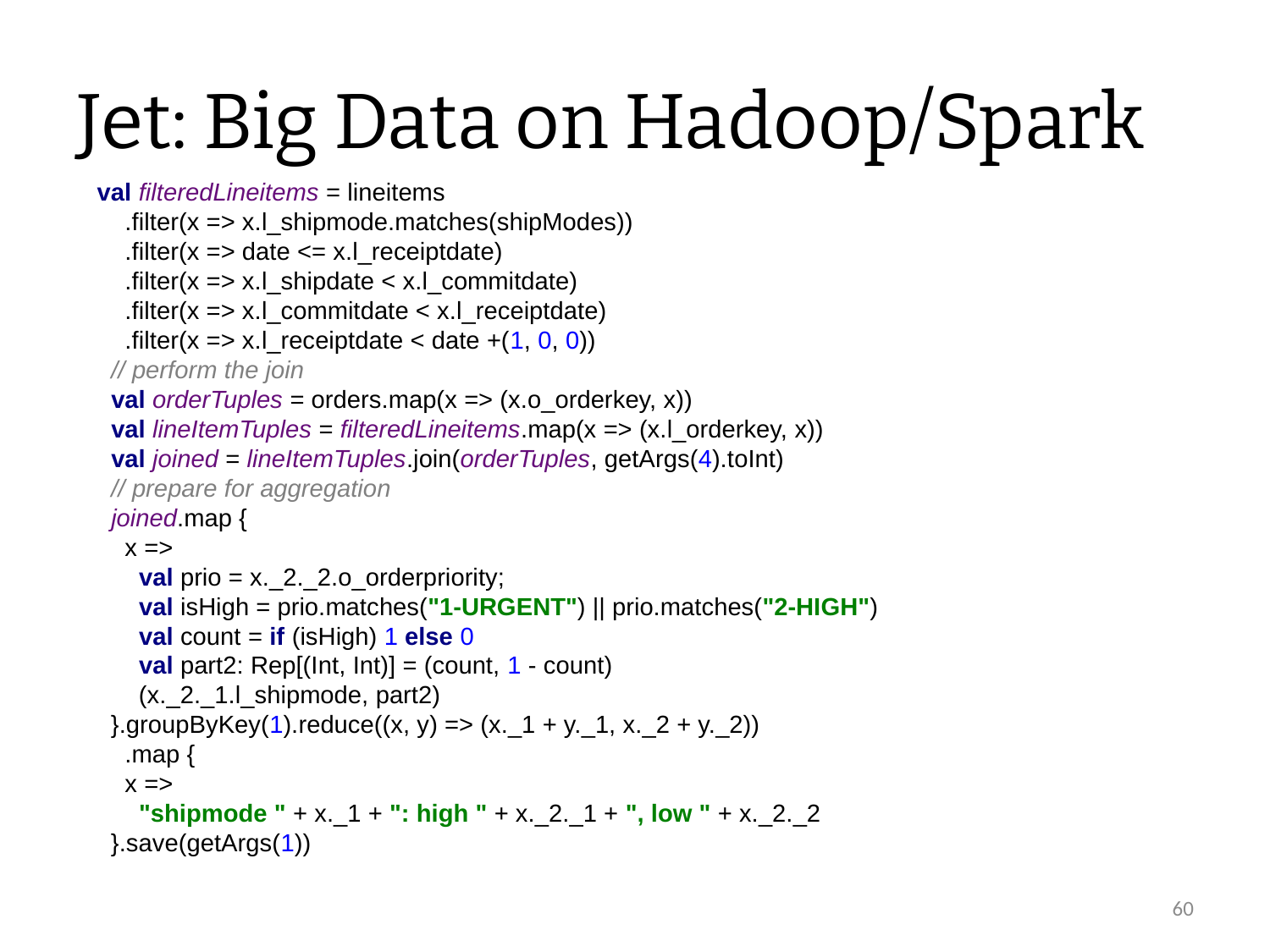

# Jet: Big Data on Hadoop/Spark
val filteredLineitems = lineitems
    .filter(x => x.l_shipmode.matches(shipModes))
    .filter(x => date <= x.l_receiptdate)
    .filter(x => x.l_shipdate < x.l_commitdate)
    .filter(x => x.l_commitdate < x.l_receiptdate)
    .filter(x => x.l_receiptdate < date +(1, 0, 0))
  // perform the join
  val orderTuples = orders.map(x => (x.o_orderkey, x))
  val lineItemTuples = filteredLineitems.map(x => (x.l_orderkey, x))
  val joined = lineItemTuples.join(orderTuples, getArgs(4).toInt)
  // prepare for aggregation
  joined.map {
    x =>
      val prio = x._2._2.o_orderpriority;
      val isHigh = prio.matches("1-URGENT") || prio.matches("2-HIGH")
      val count = if (isHigh) 1 else 0
      val part2: Rep[(Int, Int)] = (count, 1 - count)
      (x._2._1.l_shipmode, part2)
  }.groupByKey(1).reduce((x, y) => (x._1 + y._1, x._2 + y._2))
    .map {
    x =>
      "shipmode " + x._1 + ": high " + x._2._1 + ", low " + x._2._2
  }.save(getArgs(1))
60